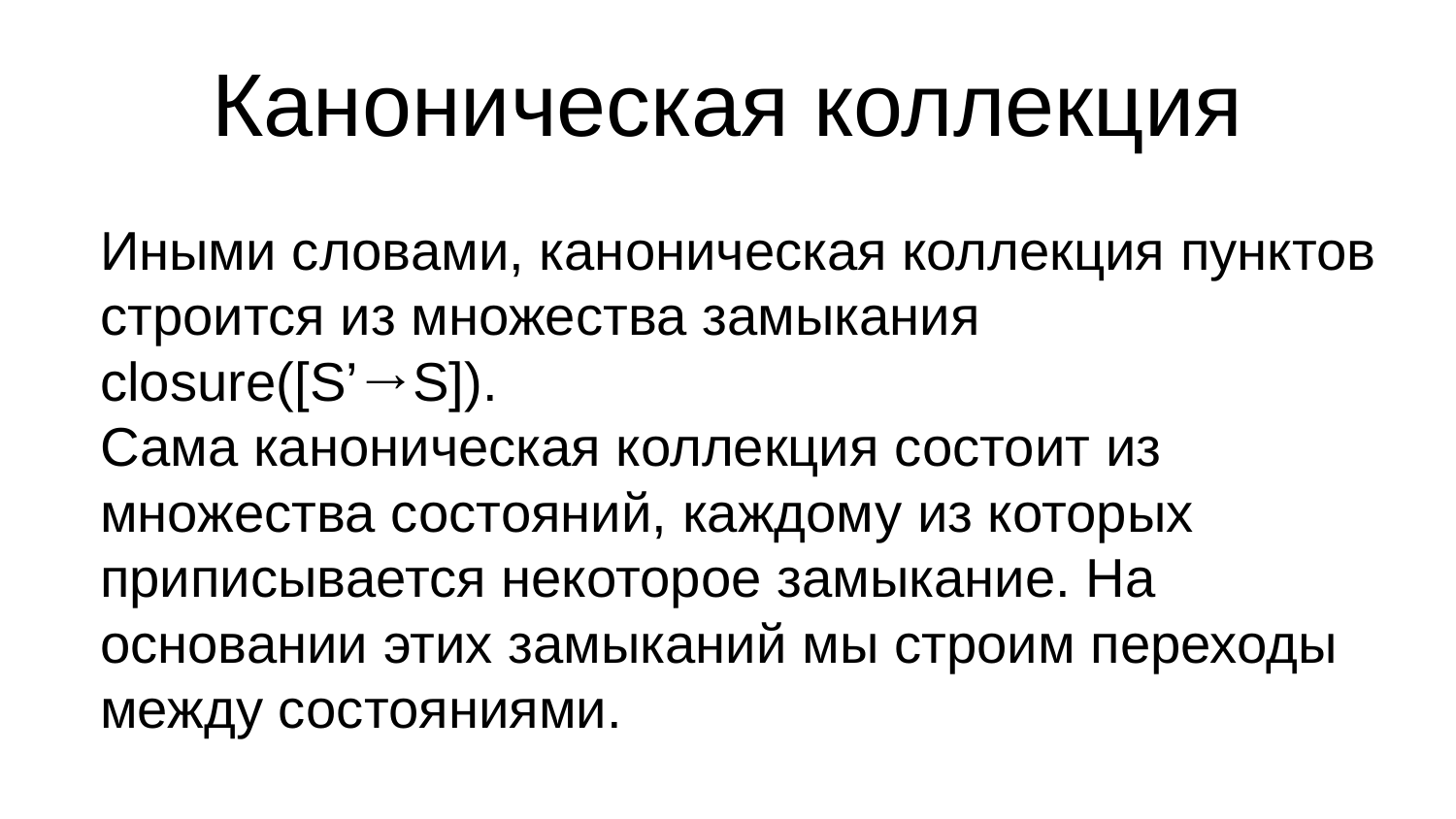

Каноническая коллекция

Иными словами, каноническая коллекция пунктов строится из множества замыкания closure([S’→S]).
Сама каноническая коллекция состоит из множества состояний, каждому из которых приписывается некоторое замыкание. На основании этих замыканий мы строим переходы между состояниями.